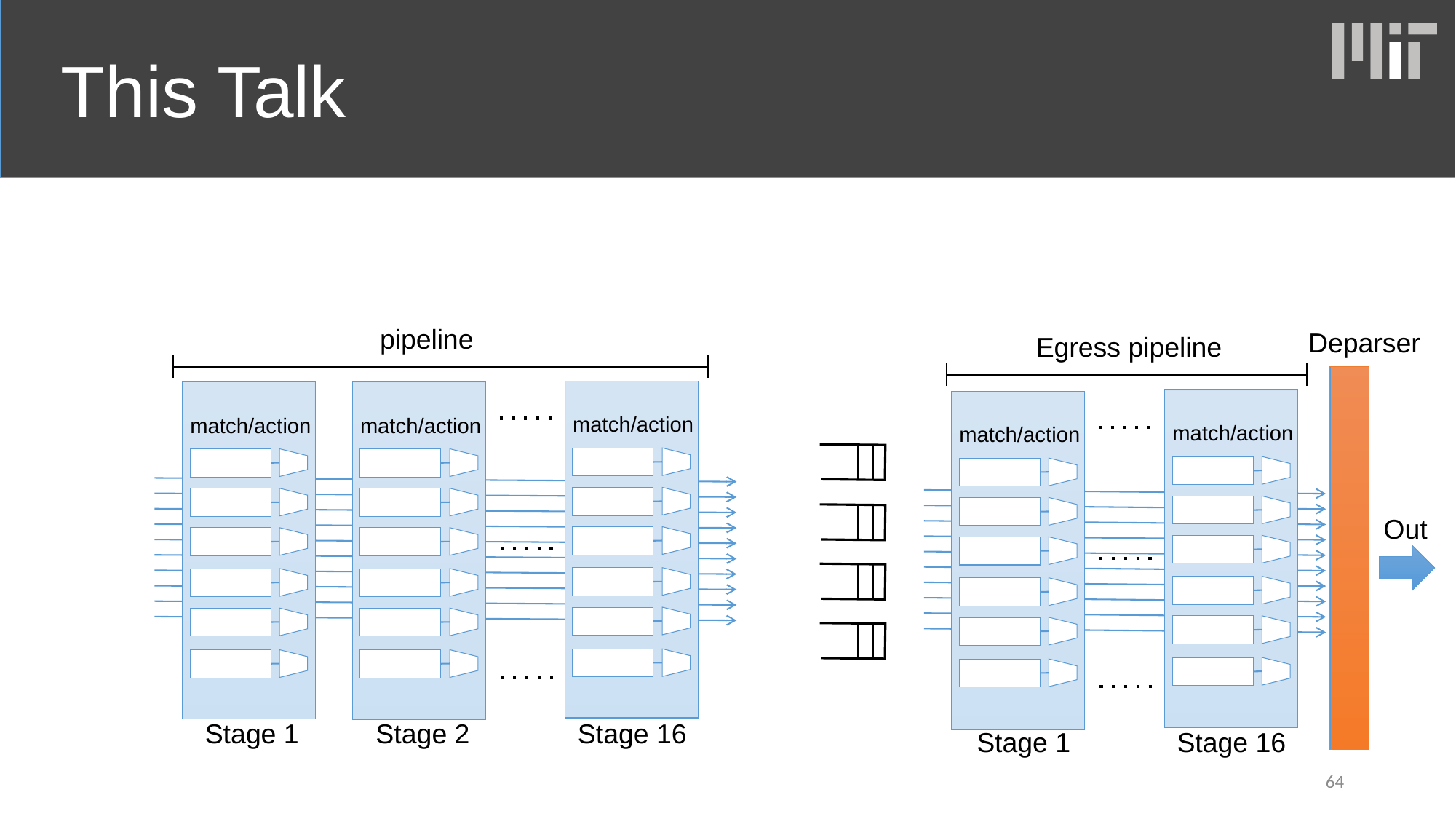

# This Talk
pipeline

match/action

Stage 16

match/action

Stage 1

match/action

Stage 2

Deparser
Egress pipeline

match/action

Stage 16

match/action

Stage 1

Out

64